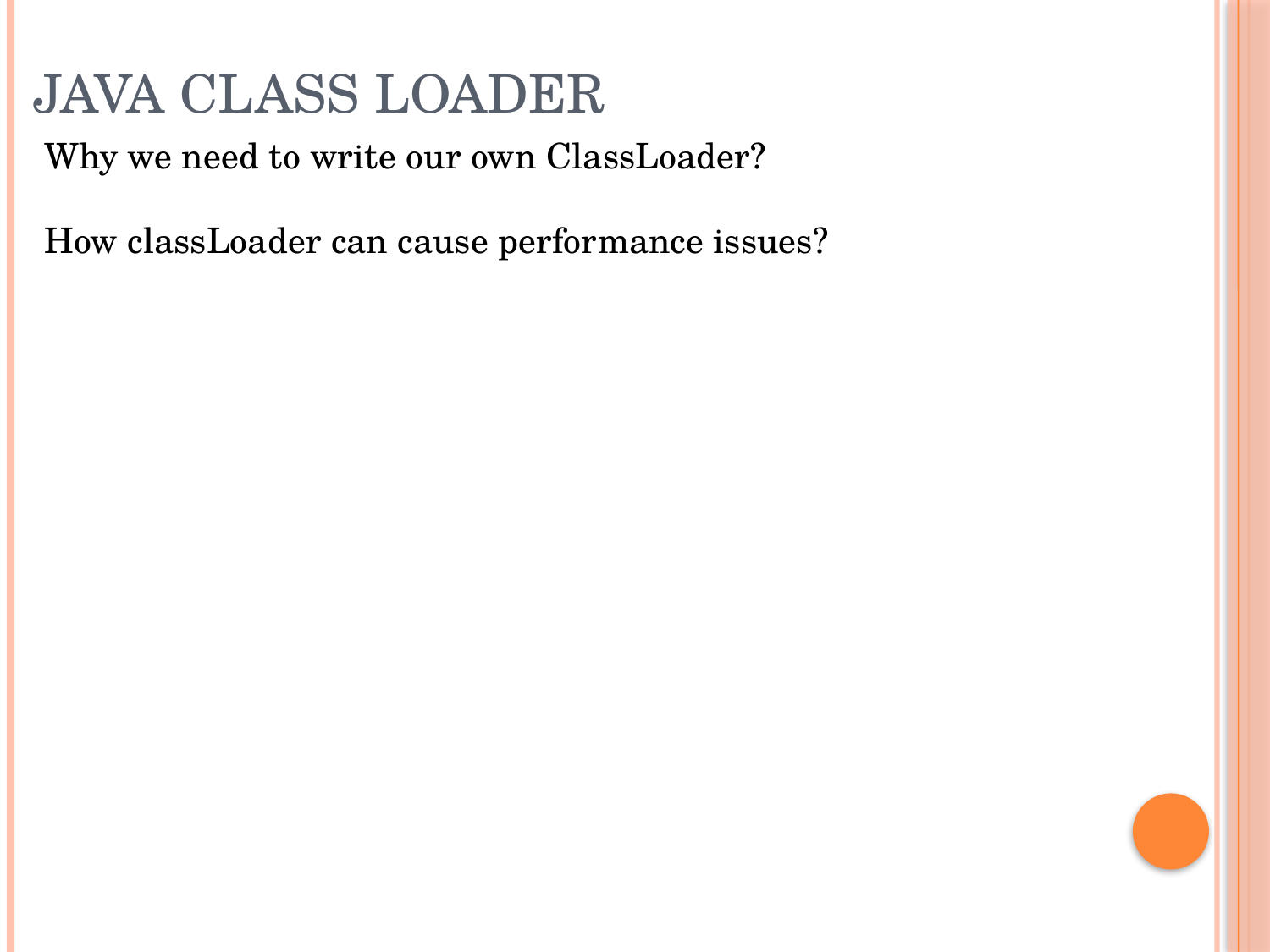

Java Class Loader
Why we need to write our own ClassLoader?

How classLoader can cause performance issues?